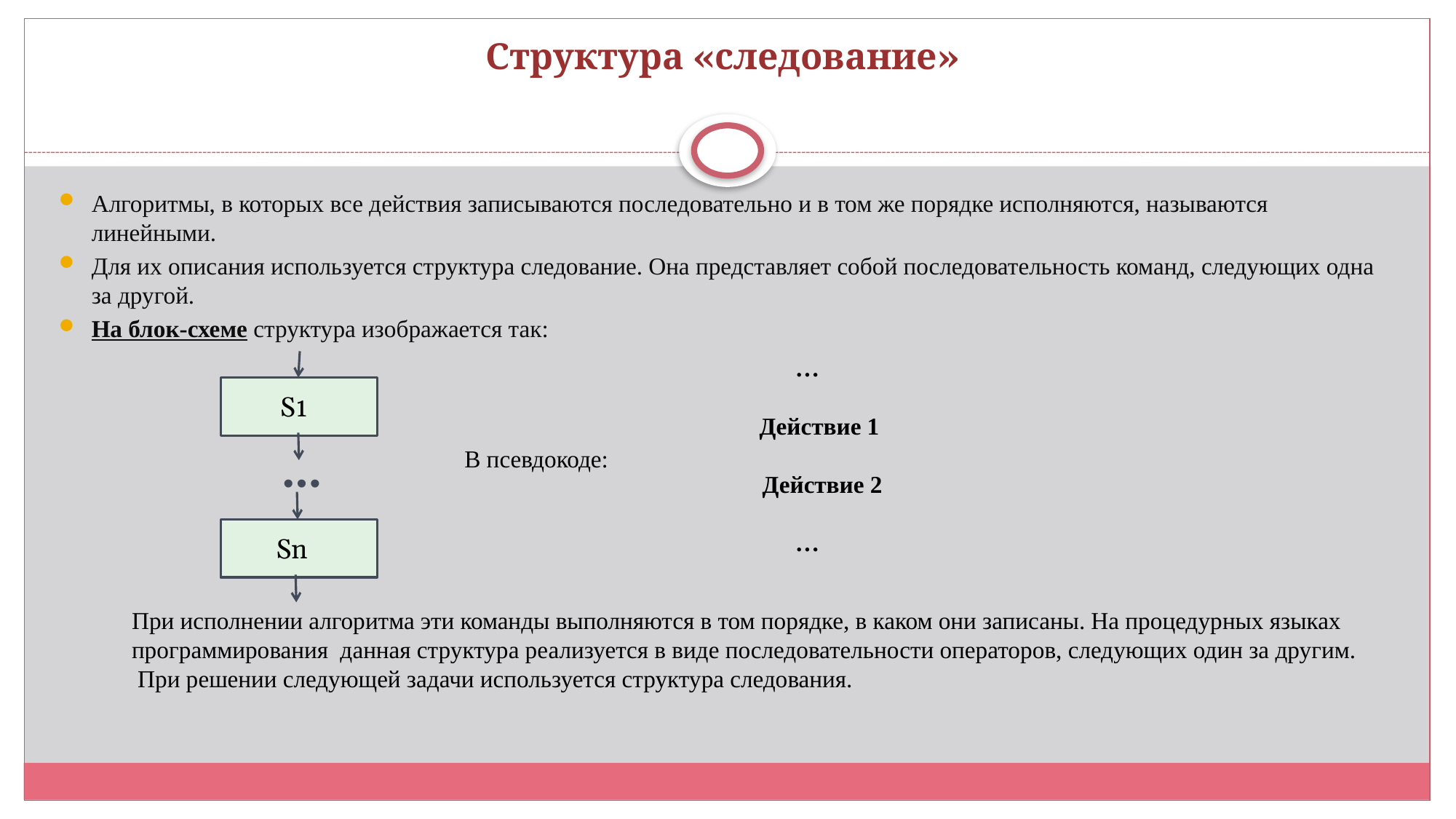

# Структура «следование»
Алгоритмы, в которых все действия записываются последовательно и в том же порядке исполняются, называются линейными.
Для их описания используется структура следование. Она представляет собой последовательность команд, следующих одна за другой.
На блок-схеме структура изображается так:

…

    Действие 1

     Действие 2

…

S1
В псевдокоде:

…

Sn
При исполнении алгоритма эти команды выполняются в том порядке, в каком они записаны. На процедурных языках программирования  данная структура реализуется в виде последовательности операторов, следующих один за другим.
 При решении следующей задачи используется структура следования.